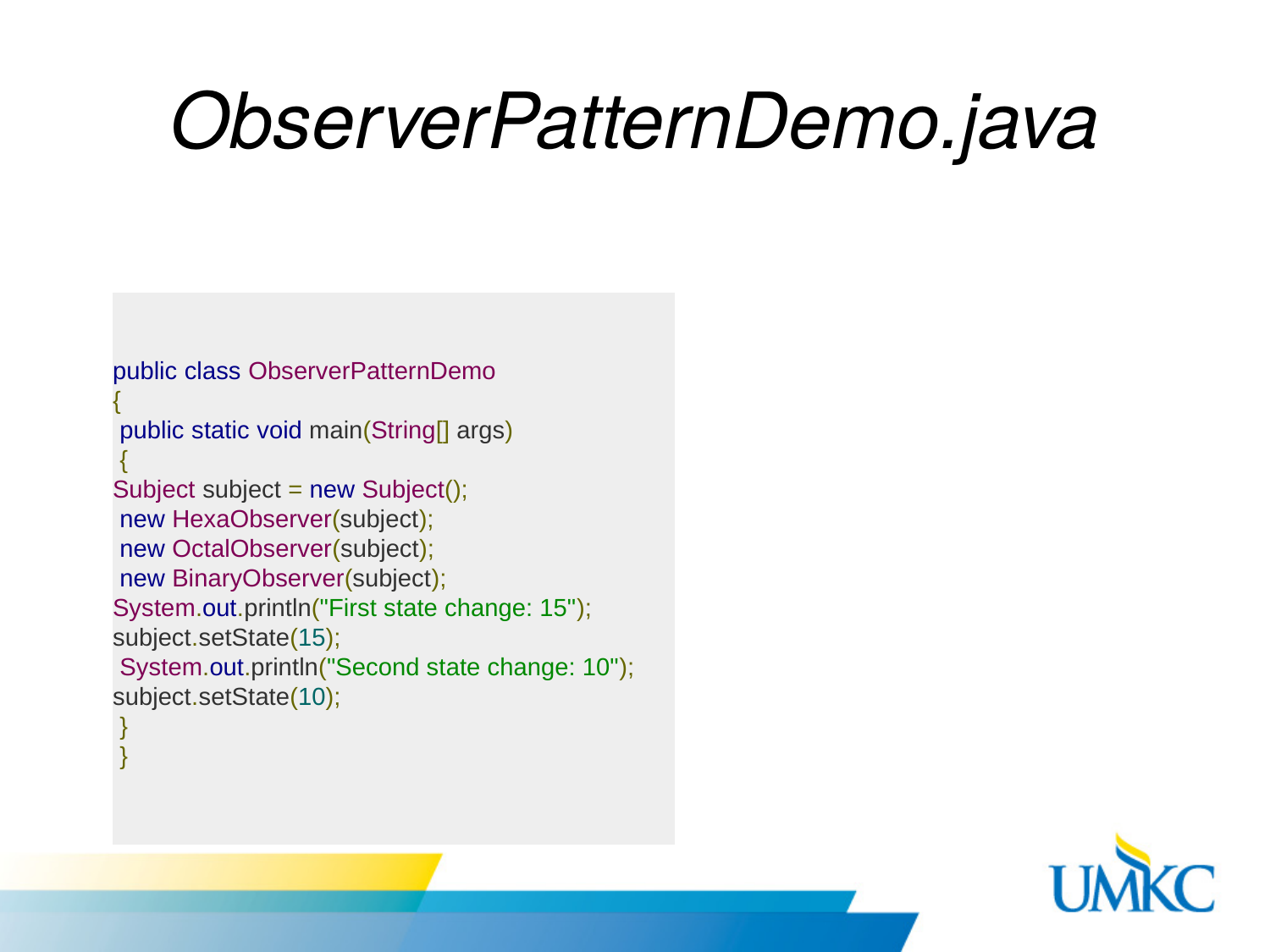

# ObserverPatternDemo.java
public class ObserverPatternDemo
{
 public static void main(String[] args)
 {
Subject subject = new Subject();
 new HexaObserver(subject);
 new OctalObserver(subject);
 new BinaryObserver(subject);
System.out.println("First state change: 15");
subject.setState(15);
 System.out.println("Second state change: 10");
subject.setState(10);
 }
 }